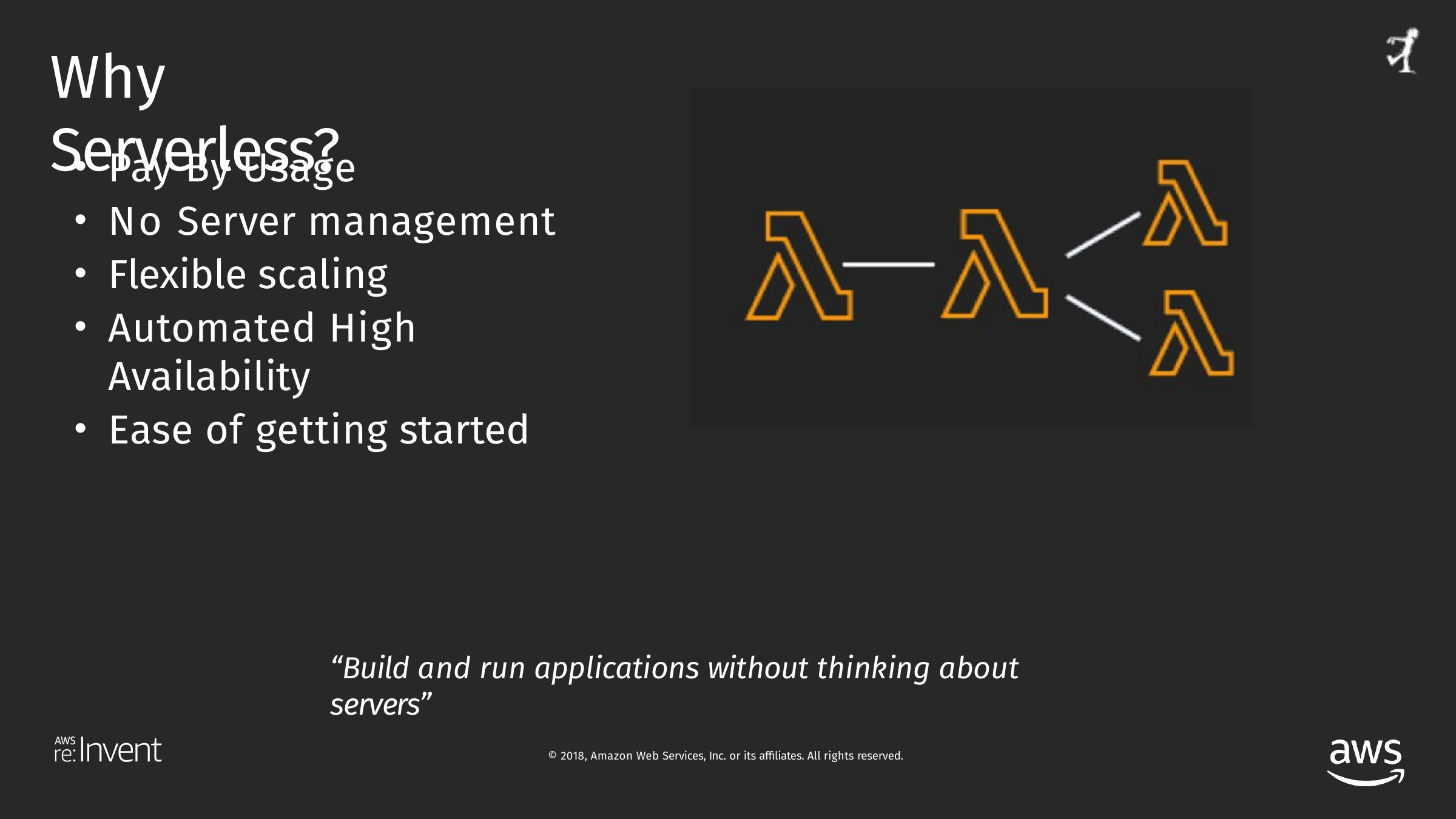

# Why Serverless?

Pay By Usage
No Server management
Flexible scaling
Automated High Availability
Ease of getting started
“Build and run applications without thinking about servers”
© 2018, Amazon Web Services, Inc. or its affiliates. All rights reserved.